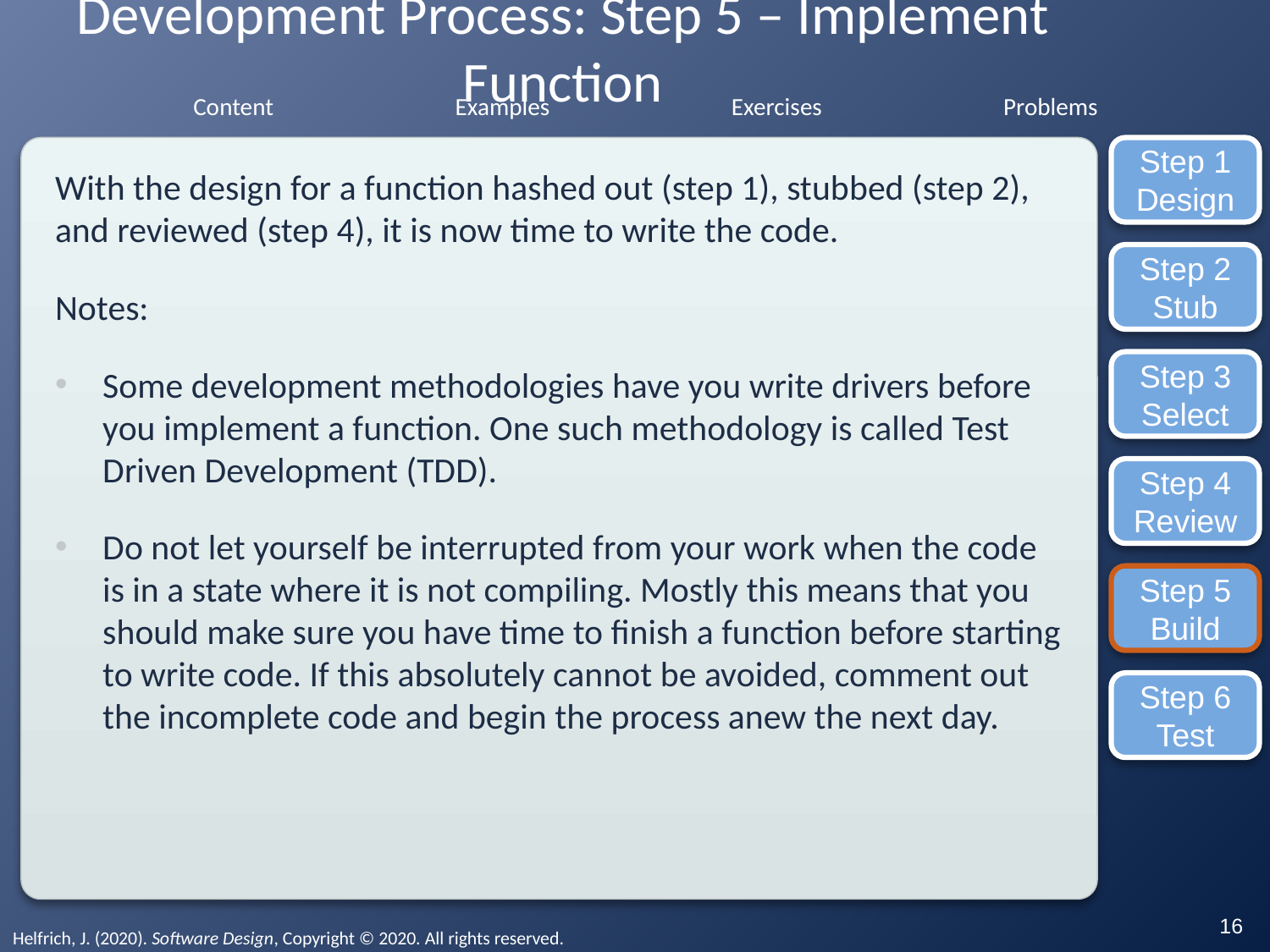

# Development Process: Step 5 – Implement Function
Step 1
Design
With the design for a function hashed out (step 1), stubbed (step 2), and reviewed (step 4), it is now time to write the code.
Notes:
Some development methodologies have you write drivers before you implement a function. One such methodology is called Test Driven Development (TDD).
Do not let yourself be interrupted from your work when the code is in a state where it is not compiling. Mostly this means that you should make sure you have time to finish a function before starting to write code. If this absolutely cannot be avoided, comment out the incomplete code and begin the process anew the next day.
Step 2
Stub
Step 3
Select
Step 4
Review
Step 5
Build
Step 6
Test

16